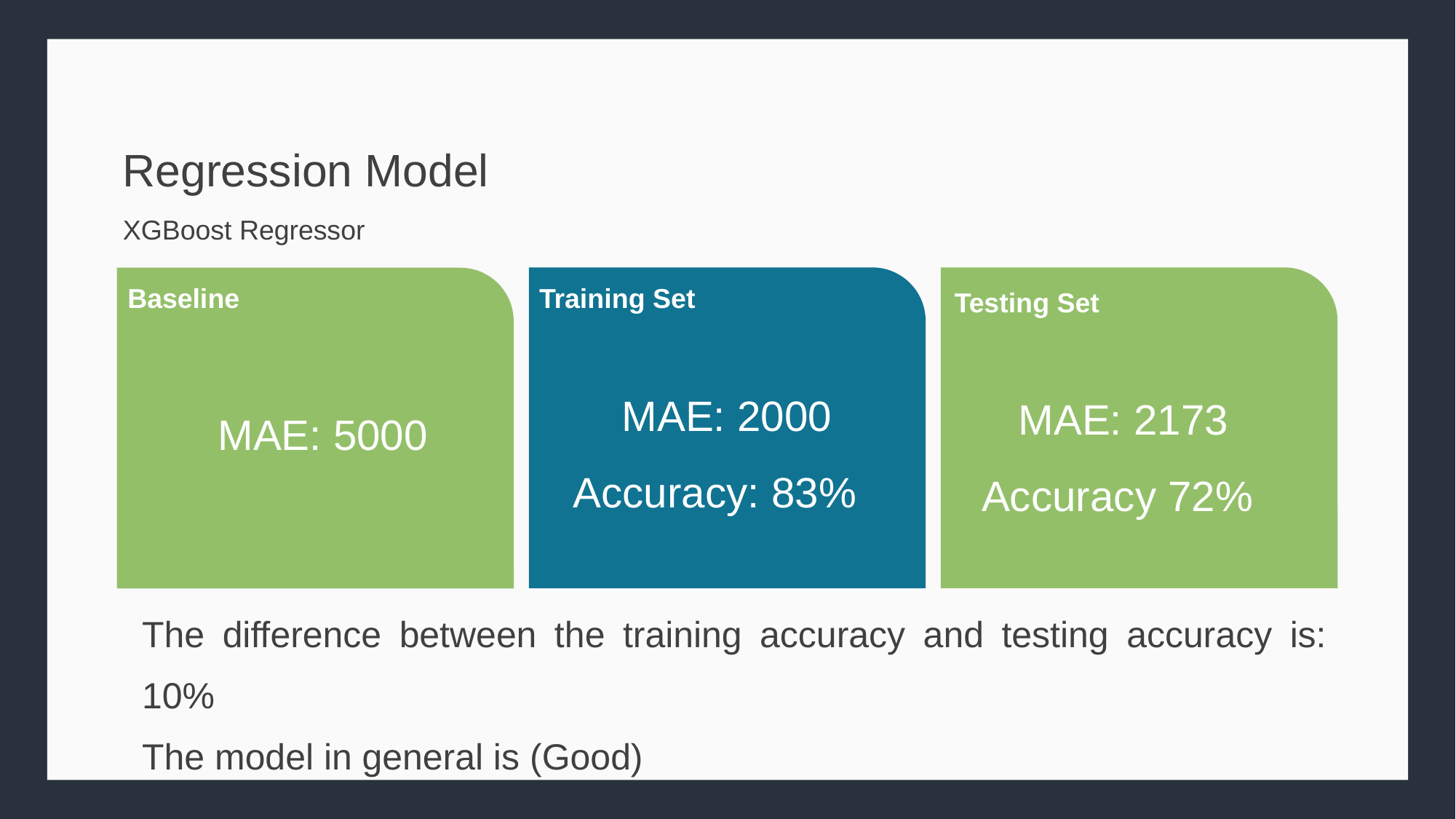

Regression Model
XGBoost Regressor

Training Set
Baseline
Testing Set
MAE: 2000
Accuracy: 83%
MAE: 2173
Accuracy 72%
MAE: 5000
The difference between the training accuracy and testing accuracy is: 10%
The model in general is (Good)